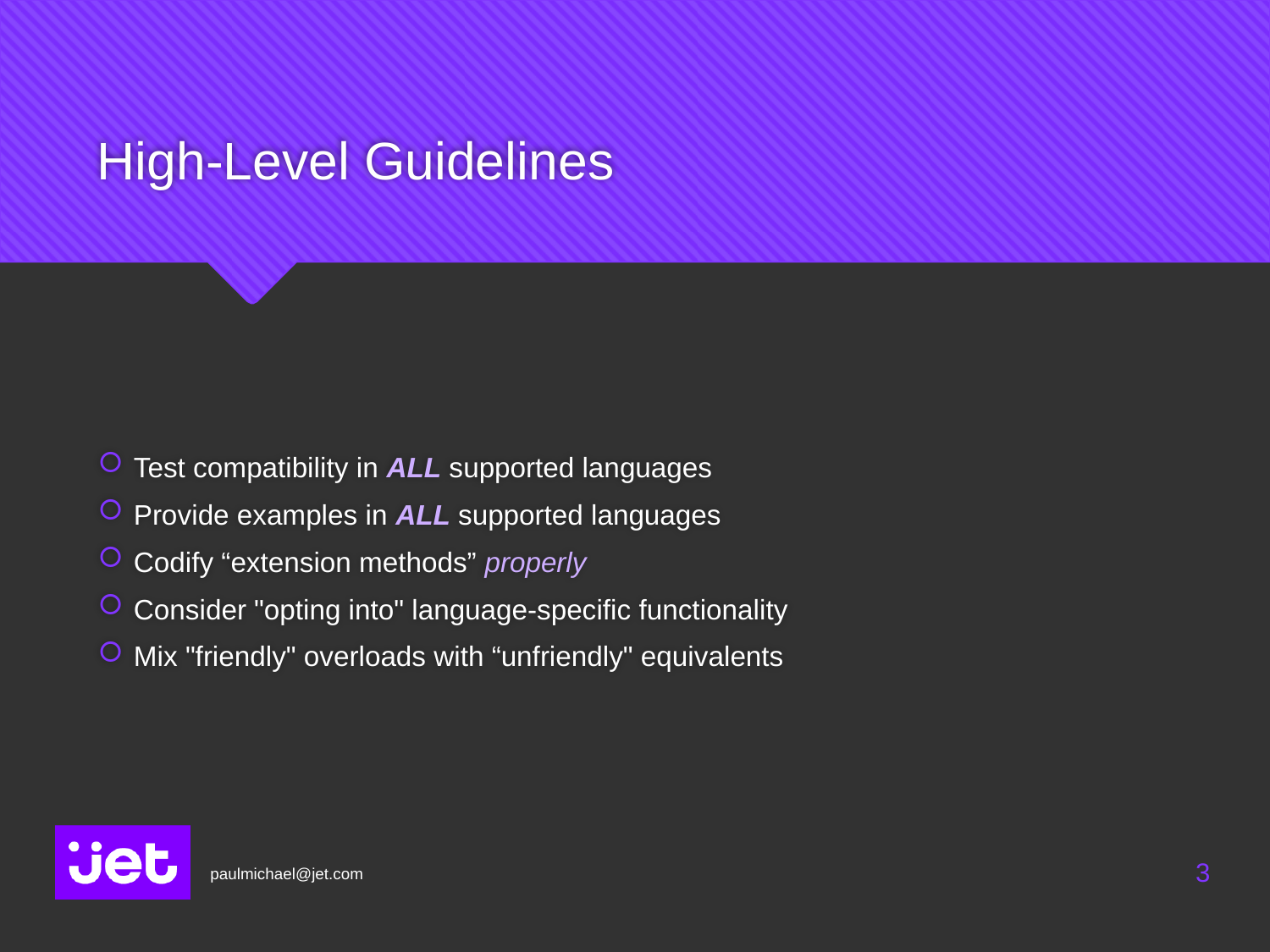

# High-Level Guidelines
Test compatibility in ALL supported languages
Provide examples in ALL supported languages
Codify “extension methods” properly
Consider "opting into" language-specific functionality
Mix "friendly" overloads with “unfriendly" equivalents
3
paulmichael@jet.com